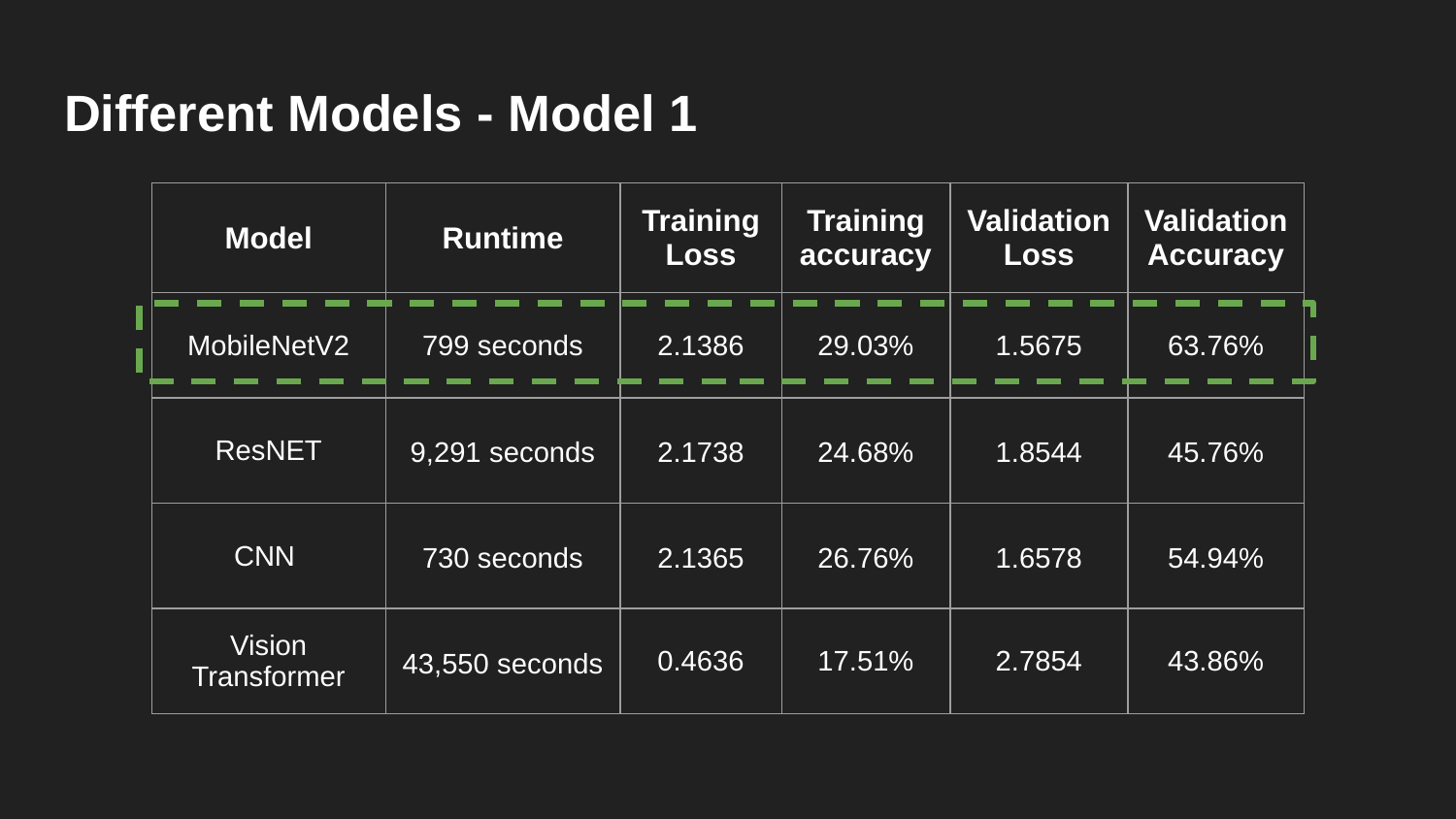

# Different Models - Model 1
| Model | Runtime | Training Loss | Training accuracy | Validation Loss | Validation Accuracy |
| --- | --- | --- | --- | --- | --- |
| MobileNetV2 | 799 seconds | 2.1386 | 29.03% | 1.5675 | 63.76% |
| ResNET | 9,291 seconds | 2.1738 | 24.68% | 1.8544 | 45.76% |
| CNN | 730 seconds | 2.1365 | 26.76% | 1.6578 | 54.94% |
| Vision Transformer | 43,550 seconds | 0.4636 | 17.51% | 2.7854 | 43.86% |